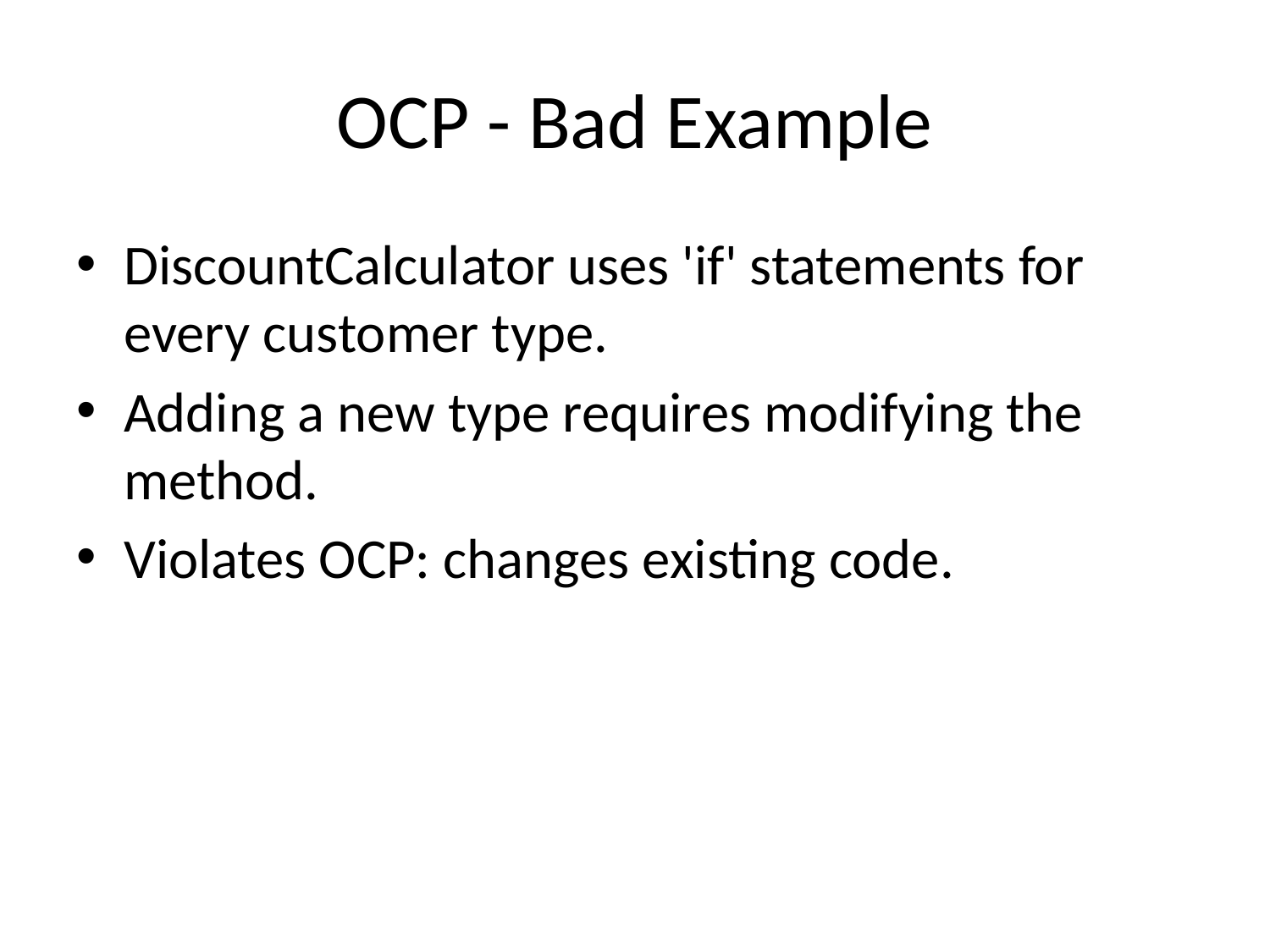

# OCP - Bad Example
DiscountCalculator uses 'if' statements for every customer type.
Adding a new type requires modifying the method.
Violates OCP: changes existing code.